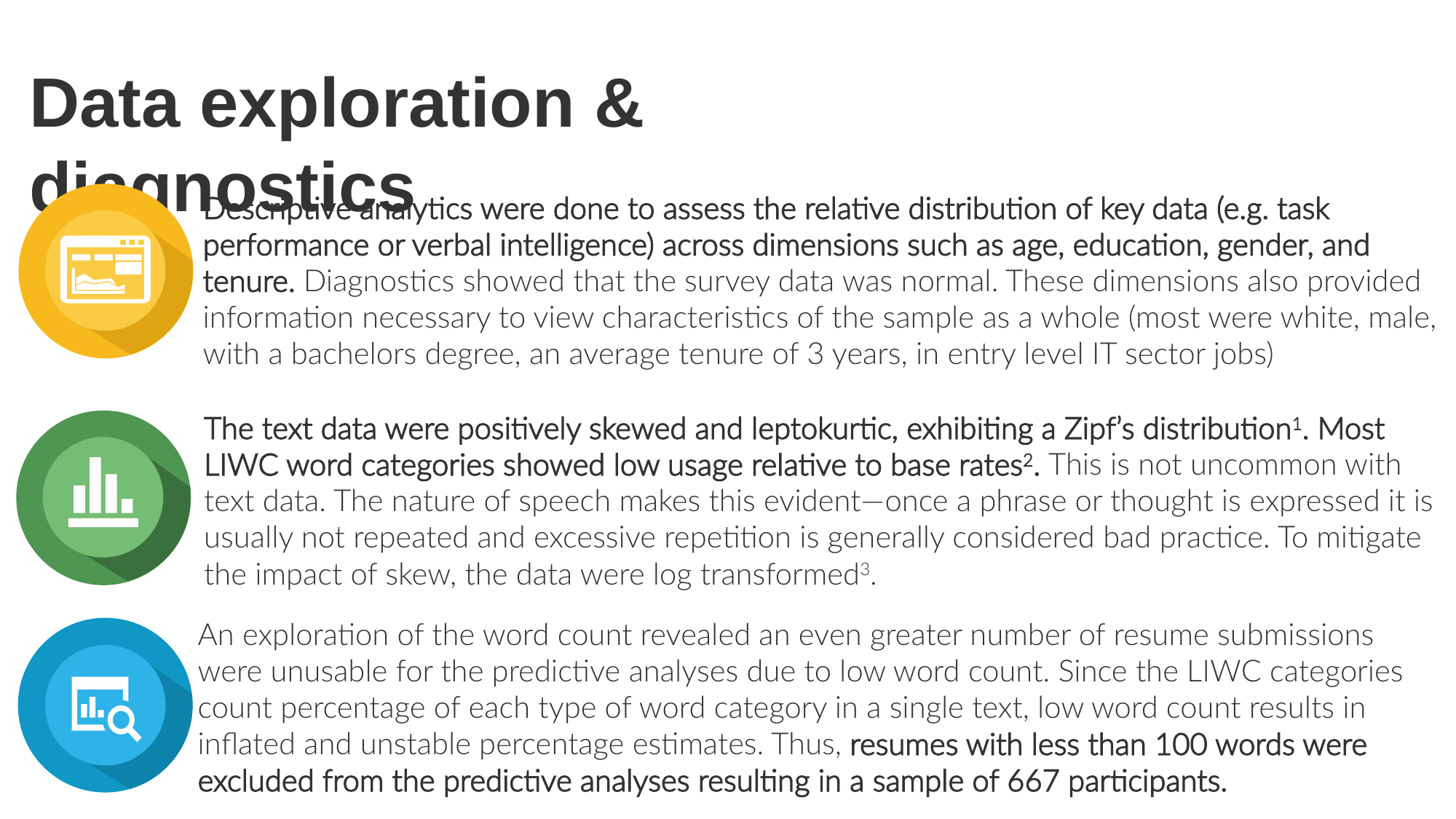

# Data exploration & diagnostics
Descriptive analytics were done to assess the relative distribution of key data (e.g. task performance or verbal intelligence) across dimensions such as age, education, gender, and tenure. Diagnostics showed that the survey data was normal. These dimensions also provided information necessary to view characteristics of the sample as a whole (most were white, male, with a bachelors degree, an average tenure of 3 years, in entry level IT sector jobs)

The text data were positively skewed and leptokurtic, exhibiting a Zipf’s distribution1. Most LIWC word categories showed low usage relative to base rates2. This is not uncommon with text data. The nature of speech makes this evident—once a phrase or thought is expressed it is usually not repeated and excessive repetition is generally considered bad practice. To mitigate the impact of skew, the data were log transformed3.

An exploration of the word count revealed an even greater number of resume submissions were unusable for the predictive analyses due to low word count. Since the LIWC categories count percentage of each type of word category in a single text, low word count results in inflated and unstable percentage estimates. Thus, resumes with less than 100 words were excluded from the predictive analyses resulting in a sample of 667 participants.